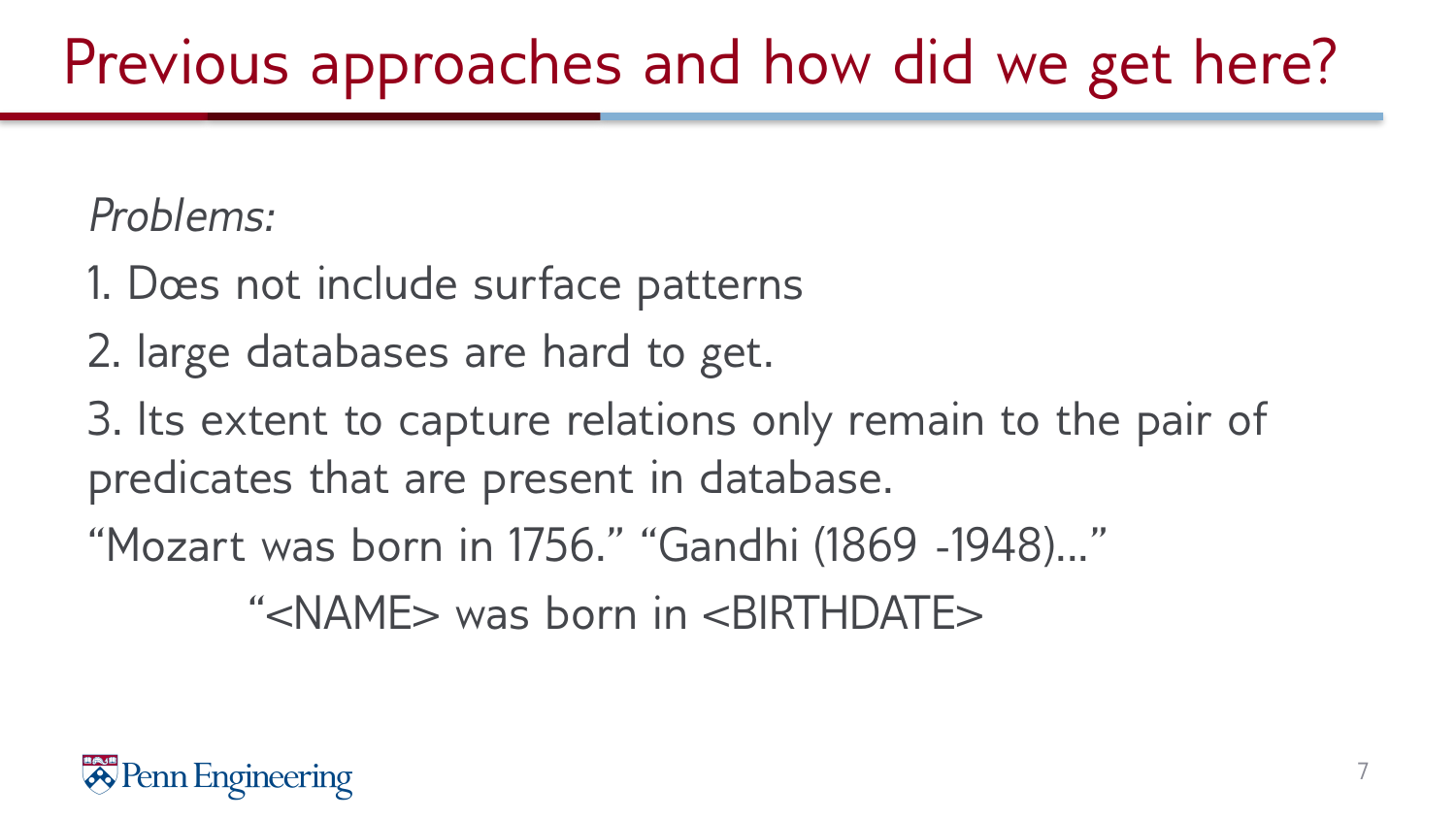

# Previous approaches and how did we get here?
Problems:
1. Does not include surface patterns
2. large databases are hard to get.
3. Its extent to capture relations only remain to the pair of predicates that are present in database.
“Mozart was born in 1756.” “Gandhi (1869 -1948)...”
	 “<NAME> was born in <BIRTHDATE>

7